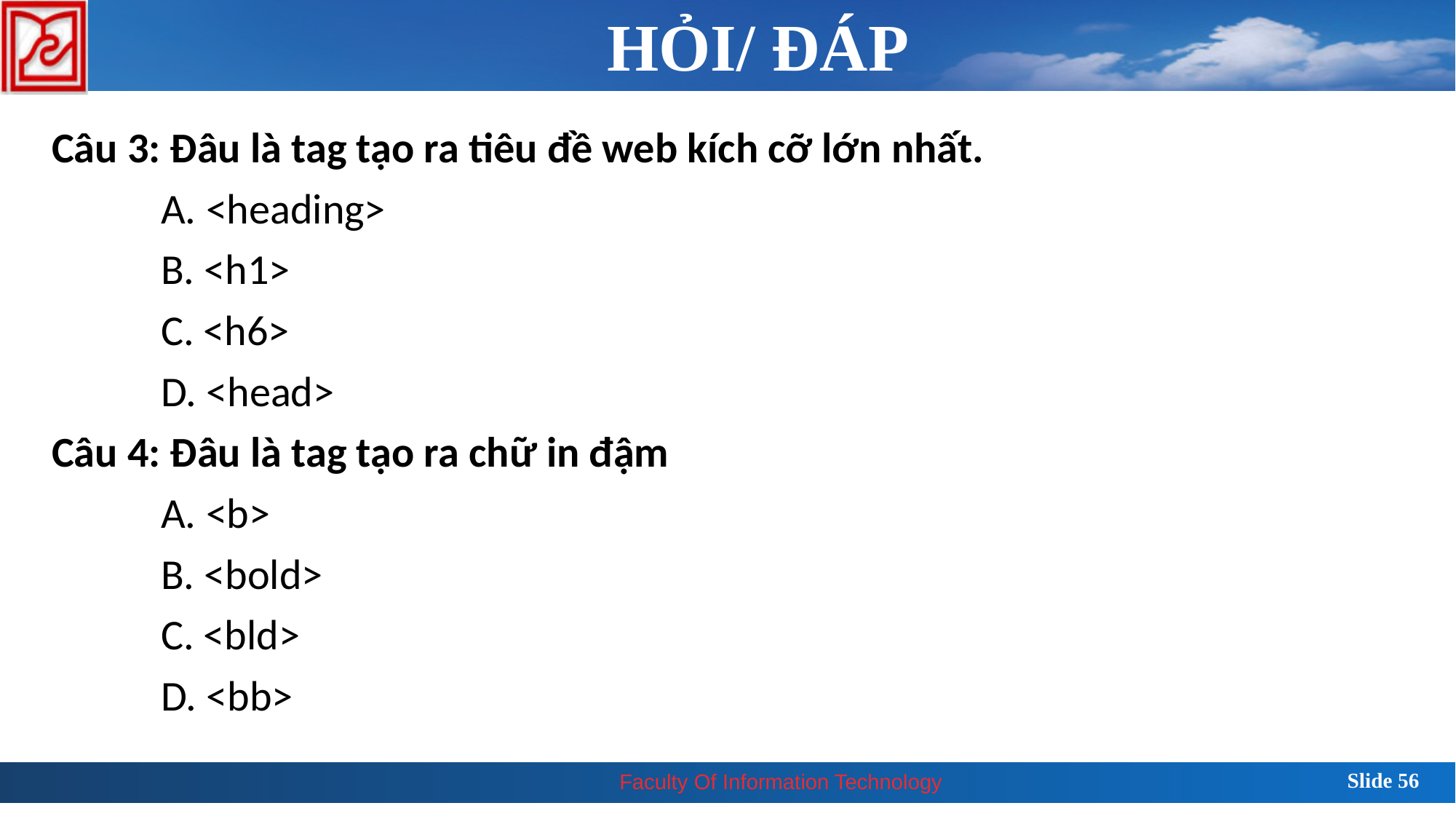

HỎI/ ĐÁP
Câu 3: Đâu là tag tạo ra tiêu đề web kích cỡ lớn nhất.
	A. <heading>
	B. <h1>
	C. <h6>
	D. <head>
Câu 4: Đâu là tag tạo ra chữ in đậm
	A. <b>
	B. <bold>
	C. <bld>
	D. <bb>